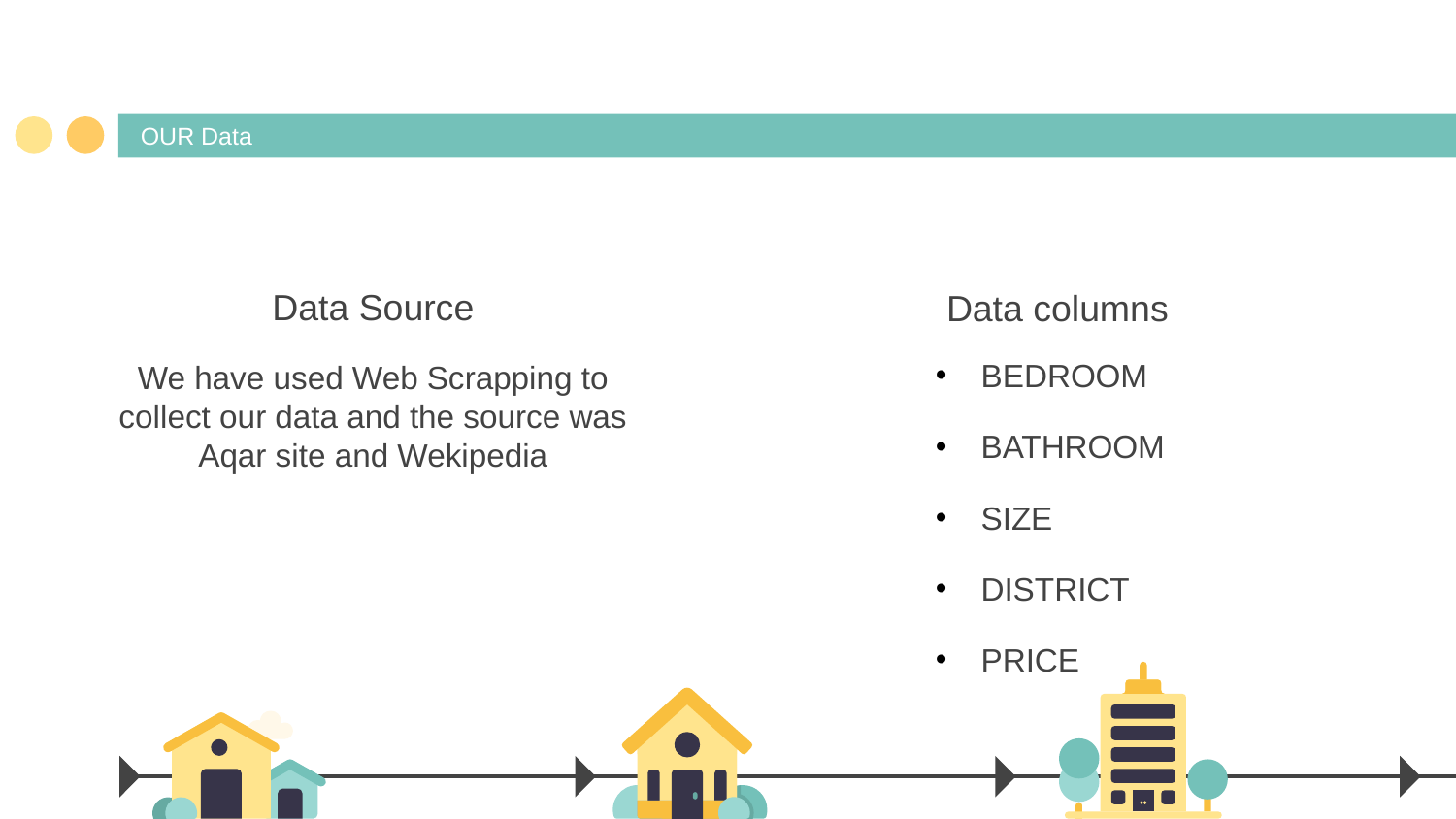

# OUR Data
Data Source
Data columns
BEDROOM
BATHROOM
SIZE
DISTRICT
PRICE
We have used Web Scrapping to collect our data and the source was Aqar site and Wekipedia